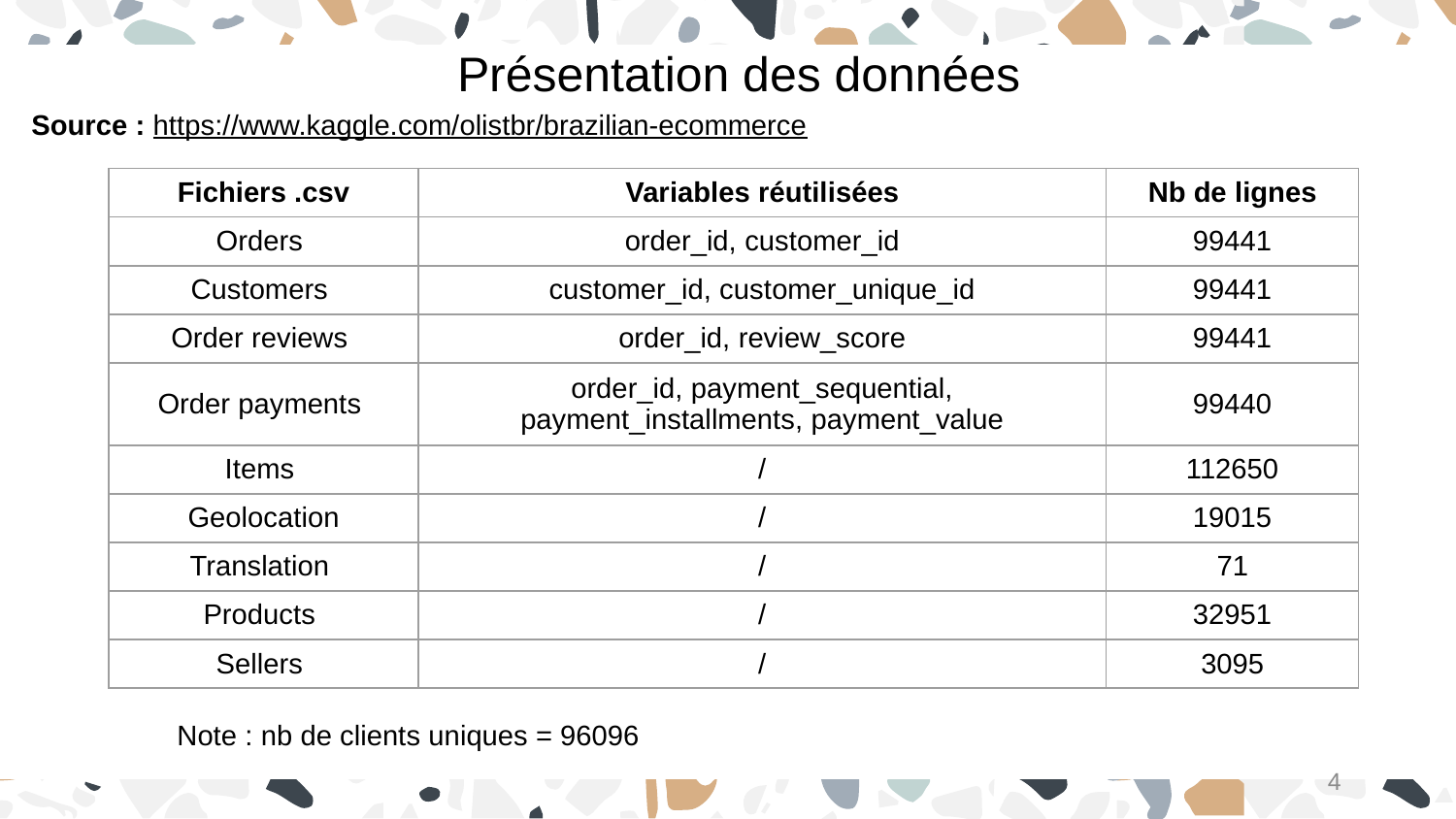

Présentation des données
Source : https://www.kaggle.com/olistbr/brazilian-ecommerce

	Note : nb de clients uniques = 96096
| Fichiers .csv | Variables réutilisées | Nb de lignes |
| --- | --- | --- |
| Orders | order\_id, customer\_id | 99441 |
| Customers | customer\_id, customer\_unique\_id | 99441 |
| Order reviews | order\_id, review\_score | 99441 |
| Order payments | order\_id, payment\_sequential, payment\_installments, payment\_value | 99440 |
| Items | / | 112650 |
| Geolocation | / | 19015 |
| Translation | / | 71 |
| Products | / | 32951 |
| Sellers | / | 3095 |
4